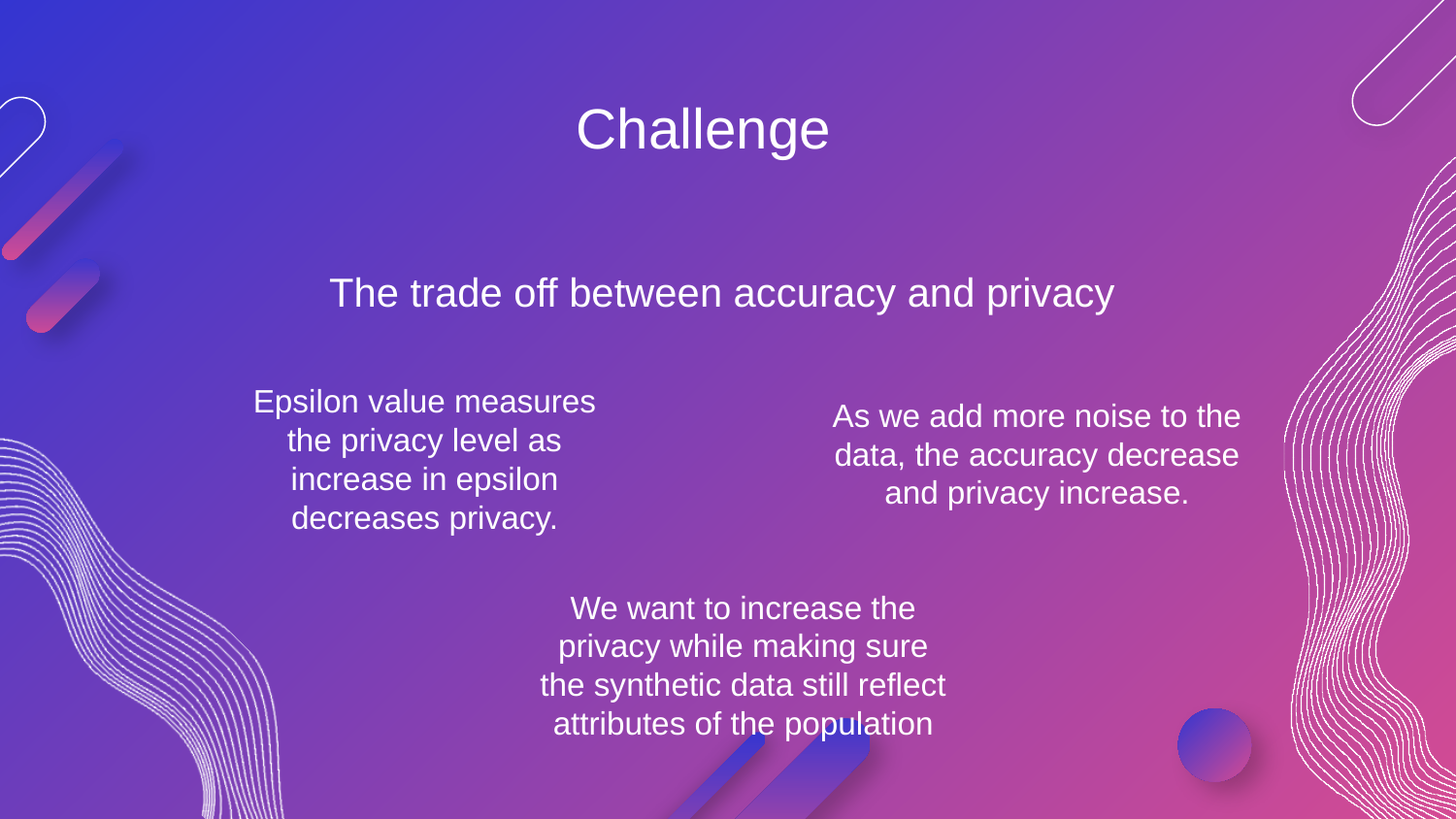

# Challenge
The trade off between accuracy and privacy
As we add more noise to the data, the accuracy decrease and privacy increase.
Epsilon value measures the privacy level as increase in epsilon decreases privacy.

We want to increase the privacy while making sure the synthetic data still reflect attributes of the population